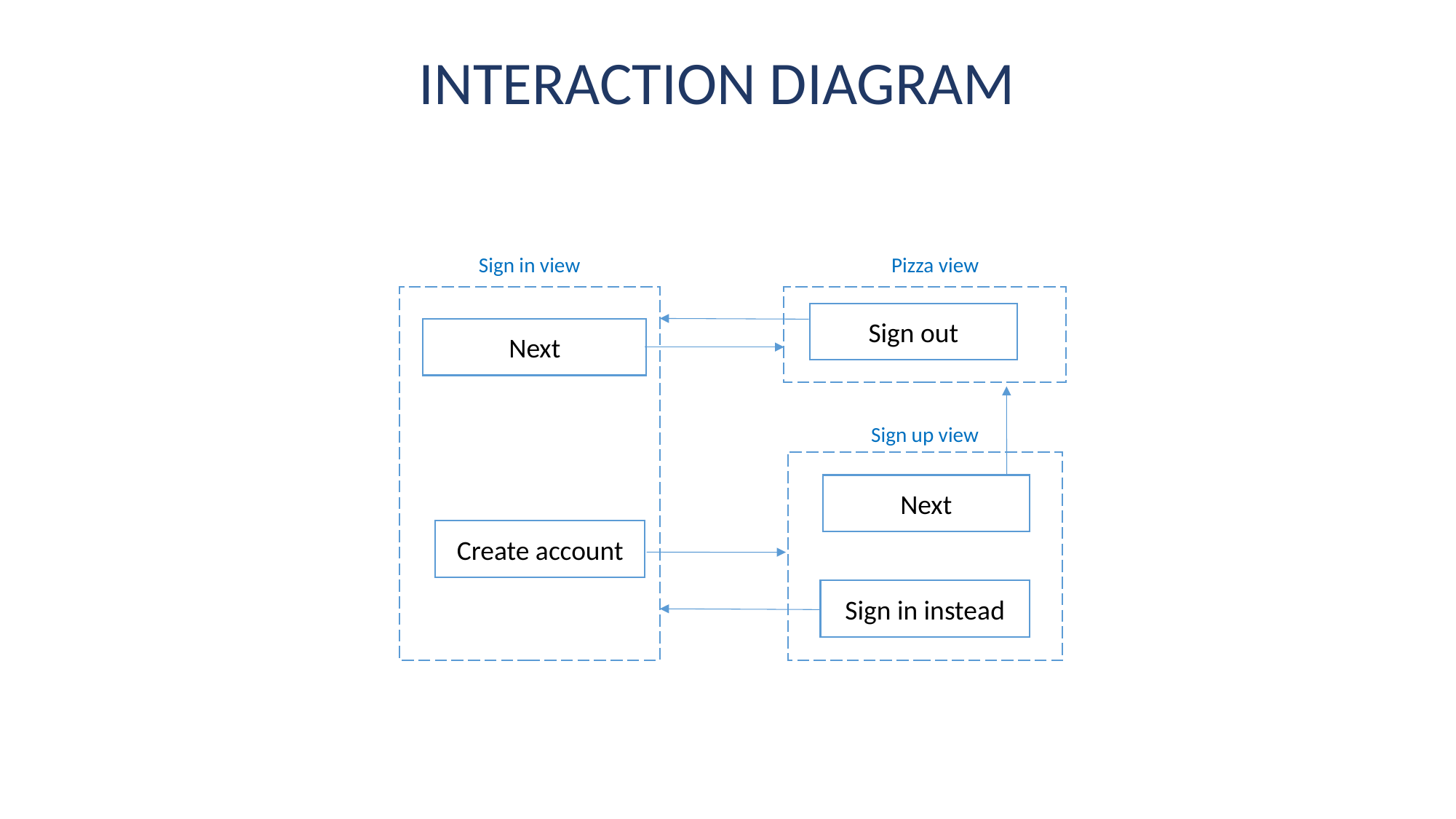

INTERACTION DIAGRAM
Sign in view
Pizza view

Sign out
Next
Sign up view

Next
Create account
Sign in instead